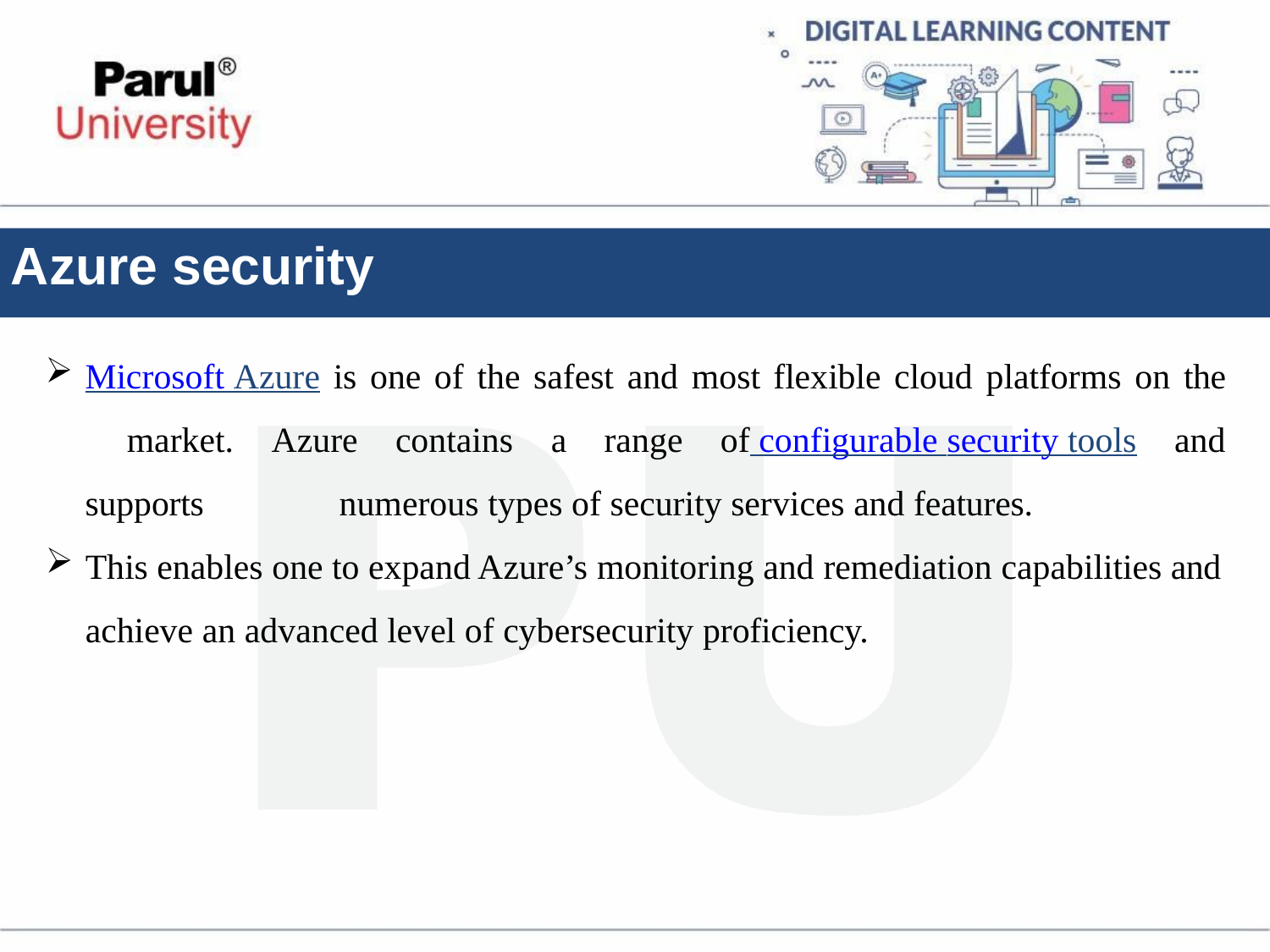

# Azure security
Microsoft Azure is one of the safest and most flexible cloud platforms on the 	market. Azure contains a range of configurable security tools and supports 	numerous types of security services and features.
This enables one to expand Azure’s monitoring and remediation capabilities and
achieve an advanced level of cybersecurity proficiency.